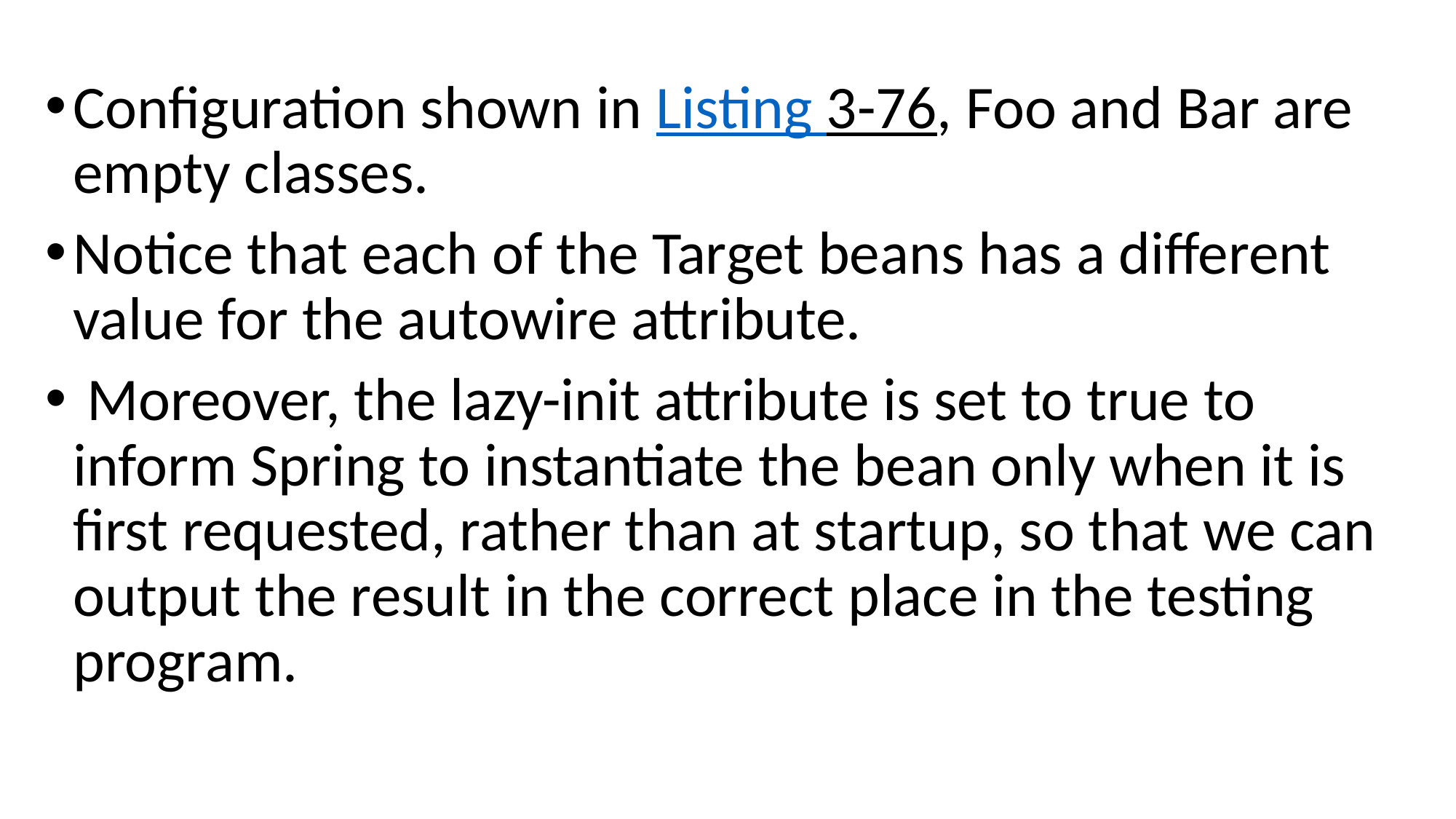

#
Configuration shown in Listing 3-76, Foo and Bar are empty classes.
Notice that each of the Target beans has a different value for the autowire attribute.
 Moreover, the lazy-init attribute is set to true to inform Spring to instantiate the bean only when it is first requested, rather than at startup, so that we can output the result in the correct place in the testing program.